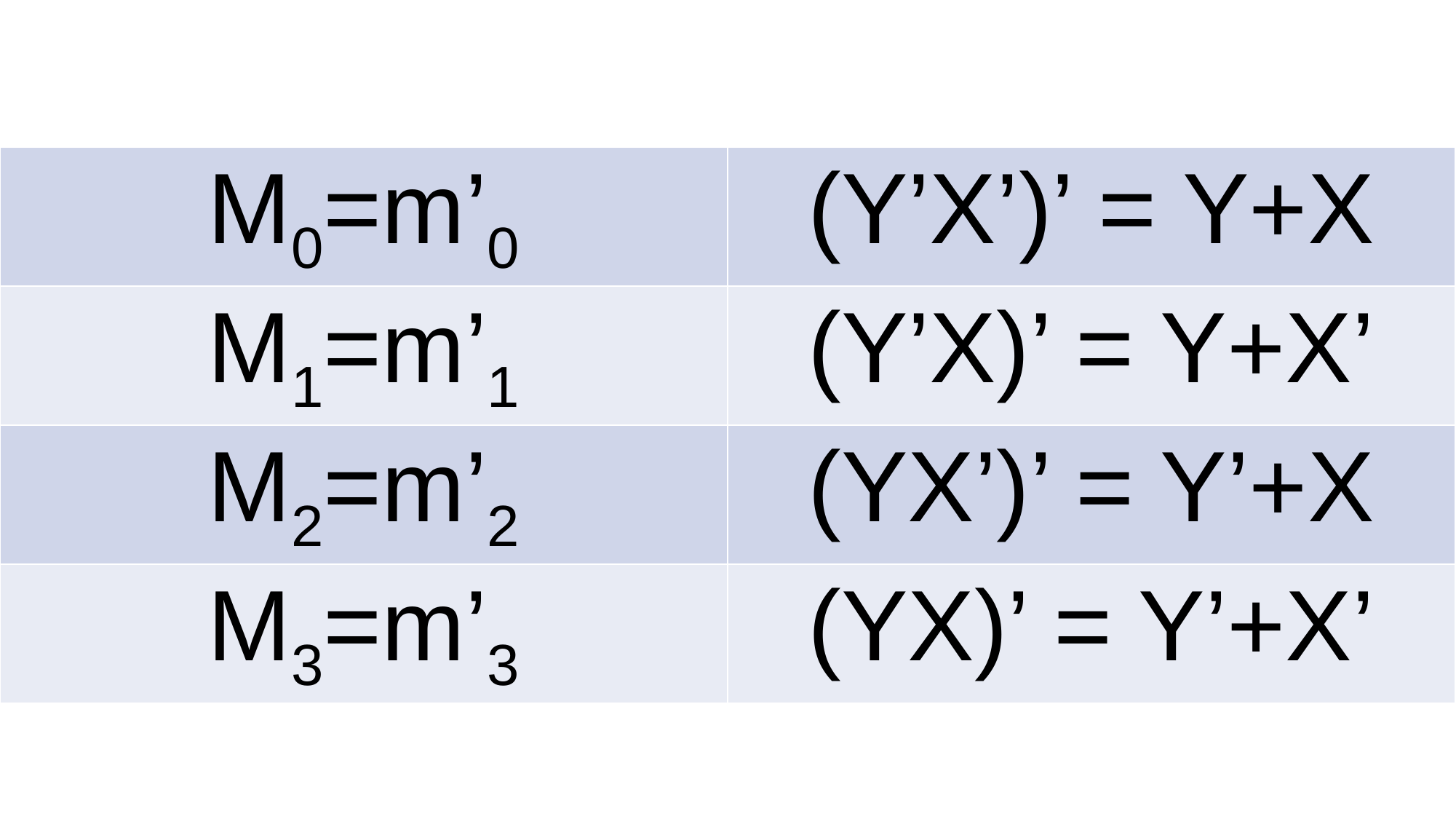

| M0=m’0 | (Y’X’)’ = y+x |
| --- | --- |
| M1=m’1 | (Y’X)’ = y+X’ |
| M2=m’2 | (YX’)’ = y’+x |
| M3=m’3 | (YX)’ = y’+X’ |